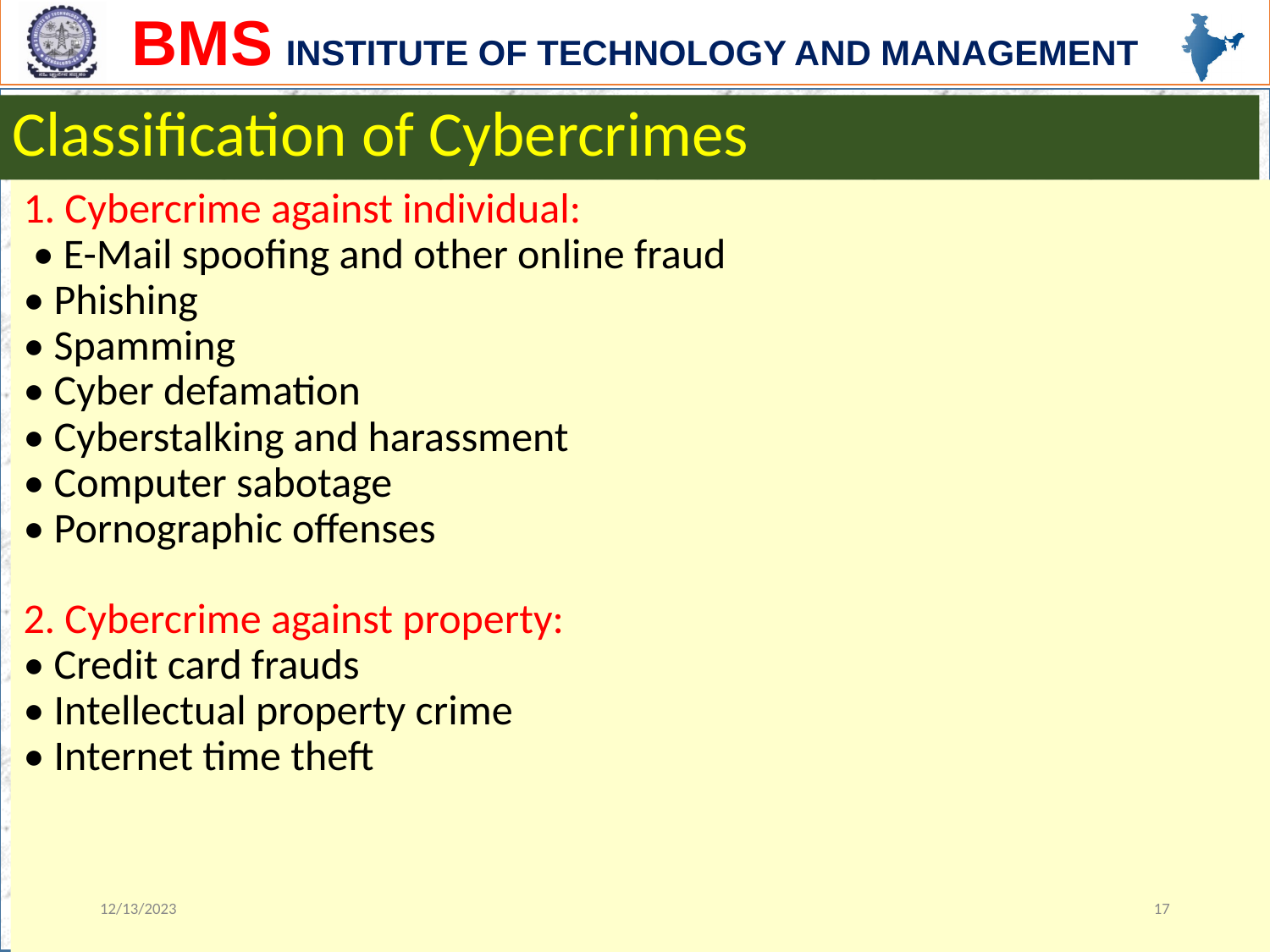

Classification of Cybercrimes
# 1. Cybercrime against individual: • E-Mail spoofing and other online fraud • Phishing • Spamming • Cyber defamation • Cyberstalking and harassment • Computer sabotage • Pornographic offenses 2. Cybercrime against property: • Credit card frauds • Intellectual property crime • Internet time theft
12/13/2023
17